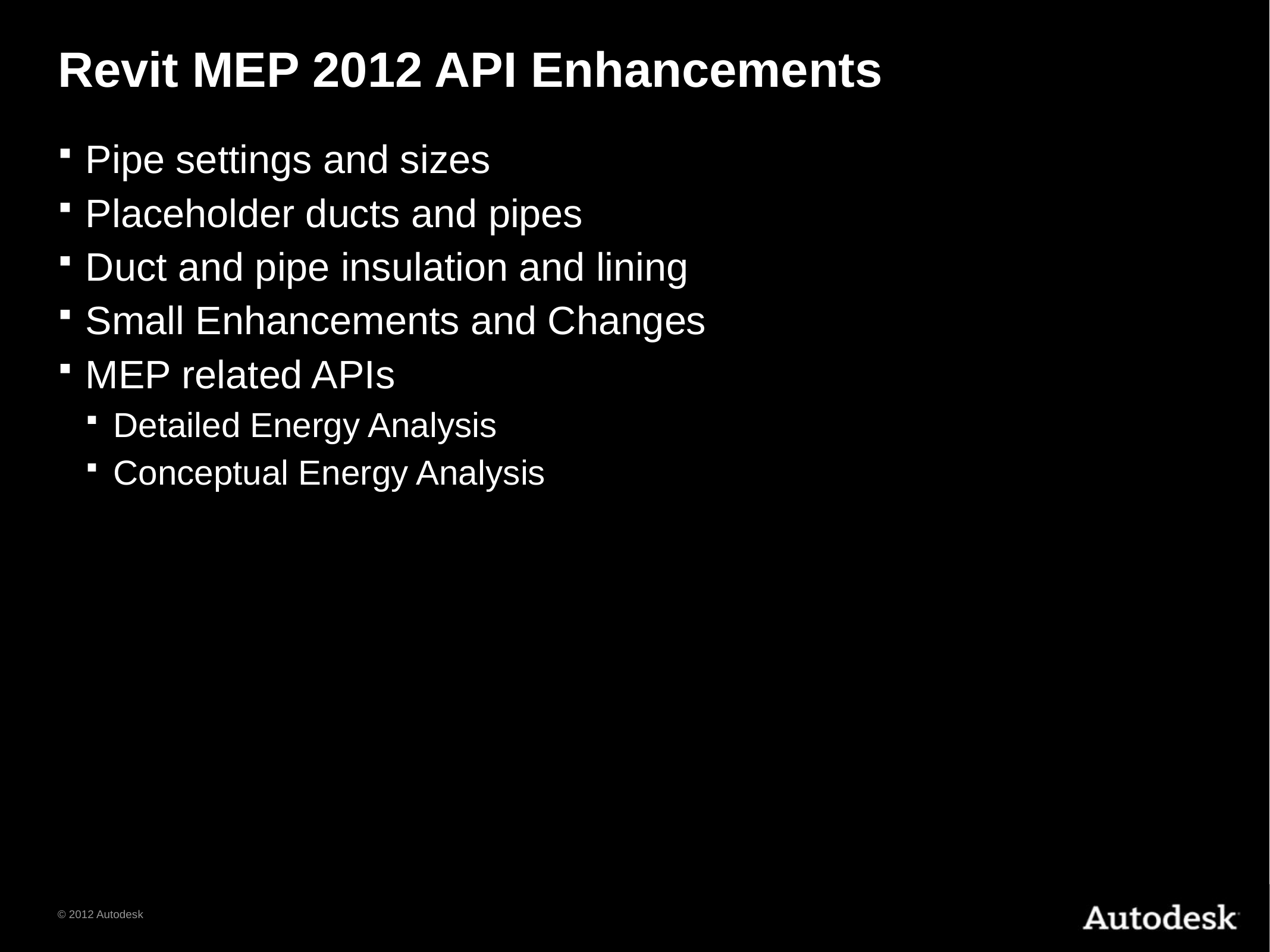

# Revit MEP 2012 API Enhancements
Pipe settings and sizes
Placeholder ducts and pipes
Duct and pipe insulation and lining
Small Enhancements and Changes
MEP related APIs
Detailed Energy Analysis
Conceptual Energy Analysis